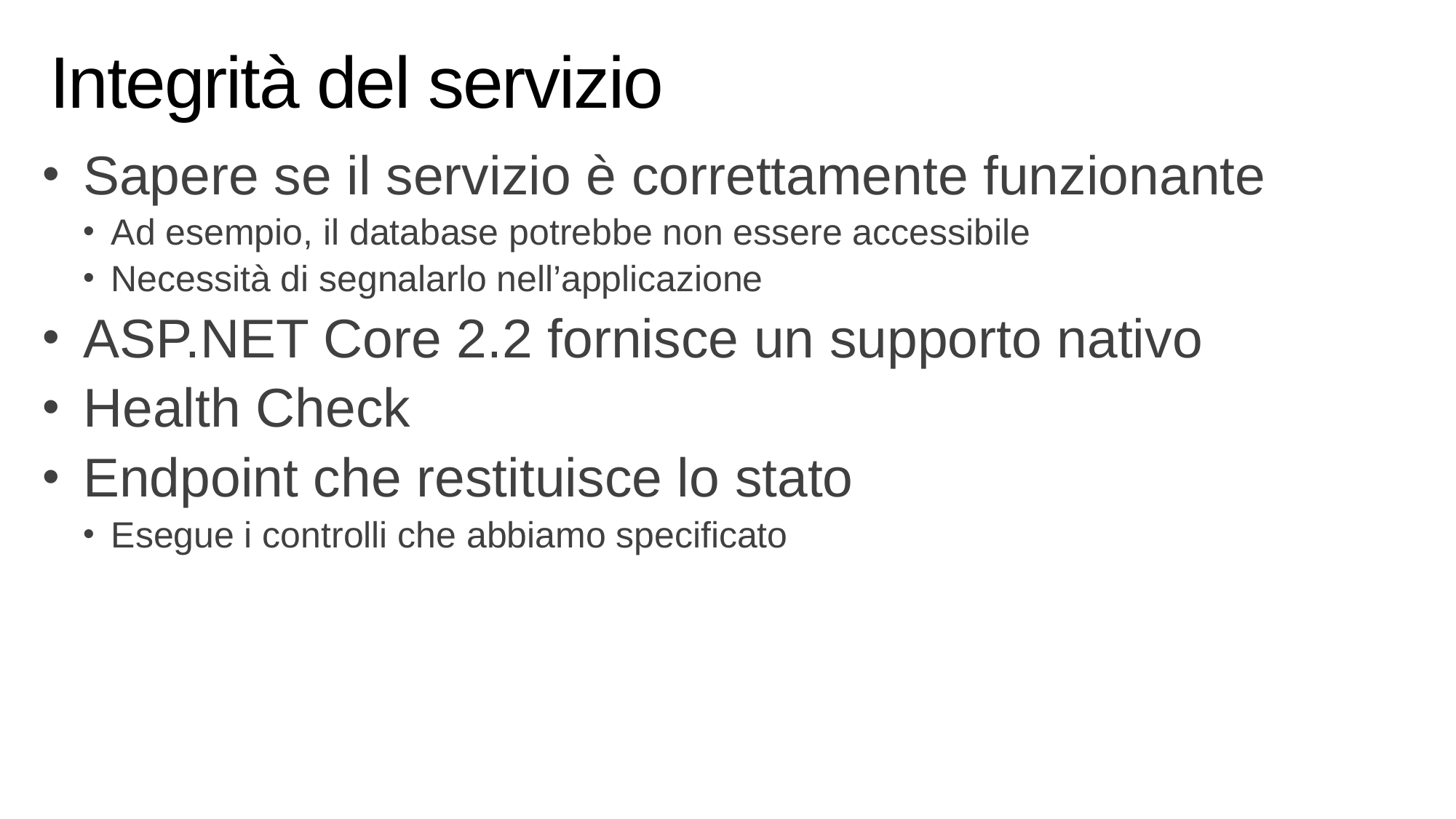

# Integrità del servizio
Sapere se il servizio è correttamente funzionante
Ad esempio, il database potrebbe non essere accessibile
Necessità di segnalarlo nell’applicazione
ASP.NET Core 2.2 fornisce un supporto nativo
Health Check
Endpoint che restituisce lo stato
Esegue i controlli che abbiamo specificato